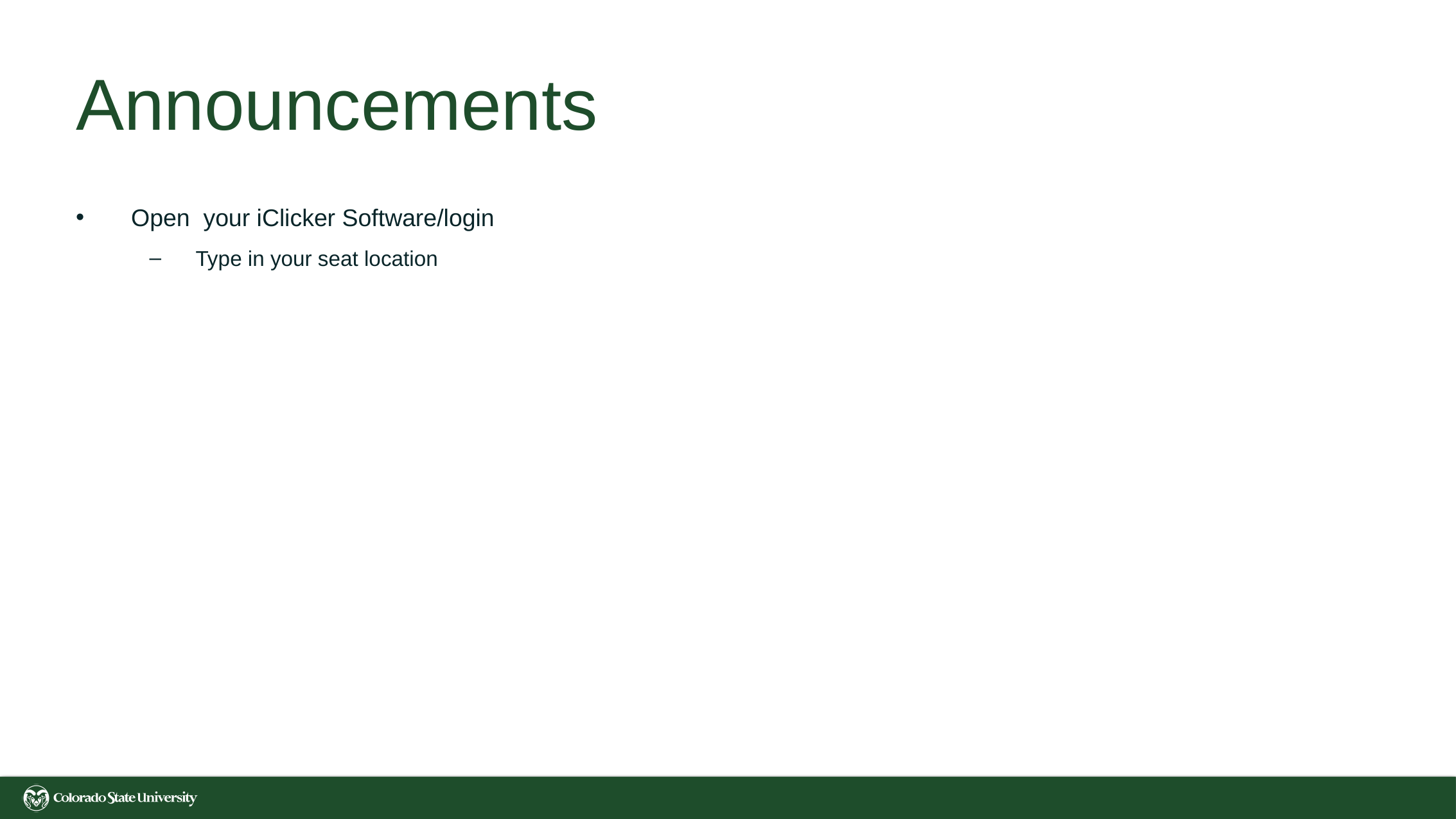

# Announcements
Open  your iClicker Software/login
Type in your seat location